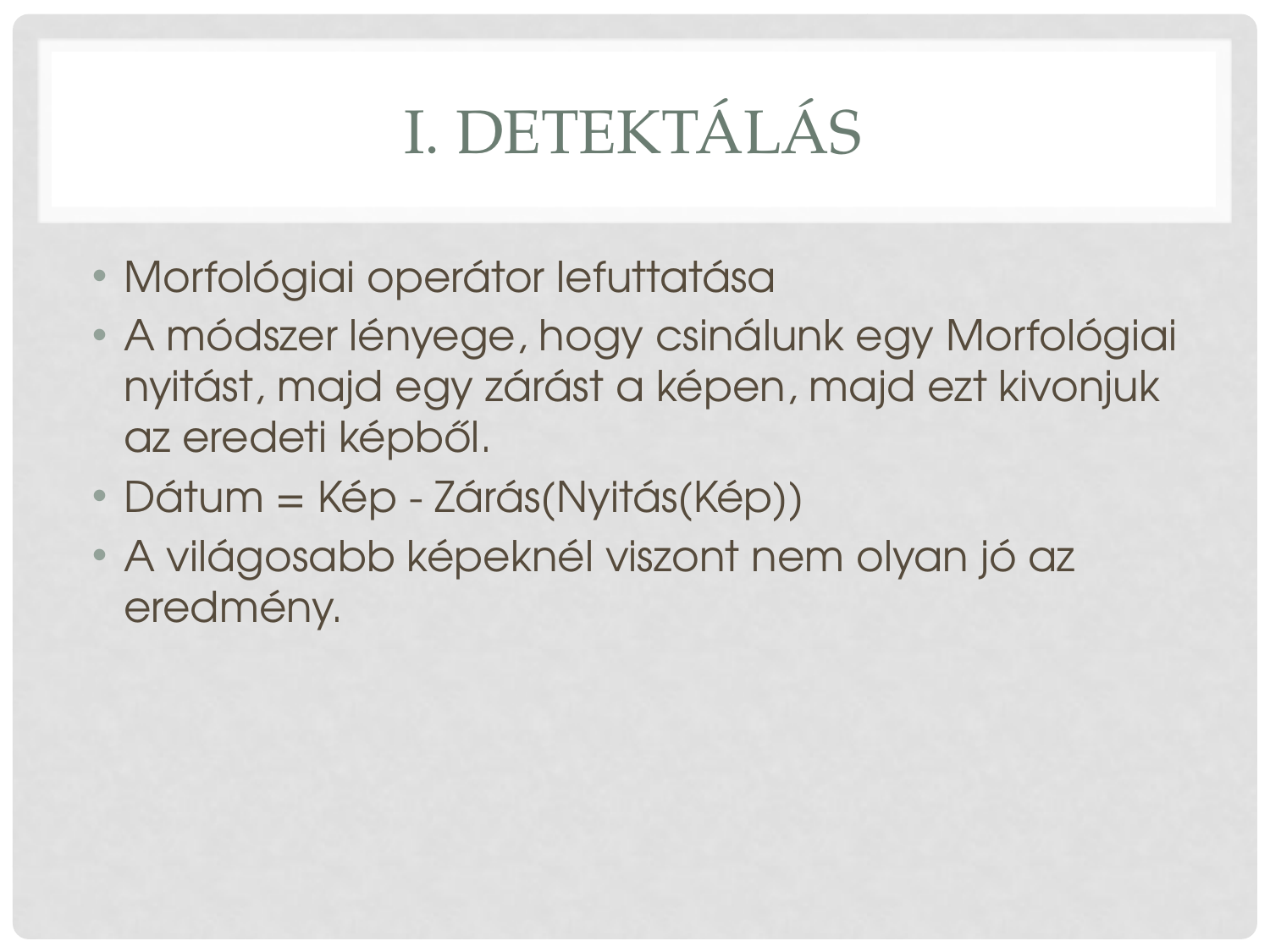

# I. Detektálás
Morfológiai operátor lefuttatása
A módszer lényege, hogy csinálunk egy Morfológiai nyitást, majd egy zárást a képen, majd ezt kivonjuk az eredeti képből.
Dátum = Kép - Zárás(Nyitás(Kép))
A világosabb képeknél viszont nem olyan jó az eredmény.